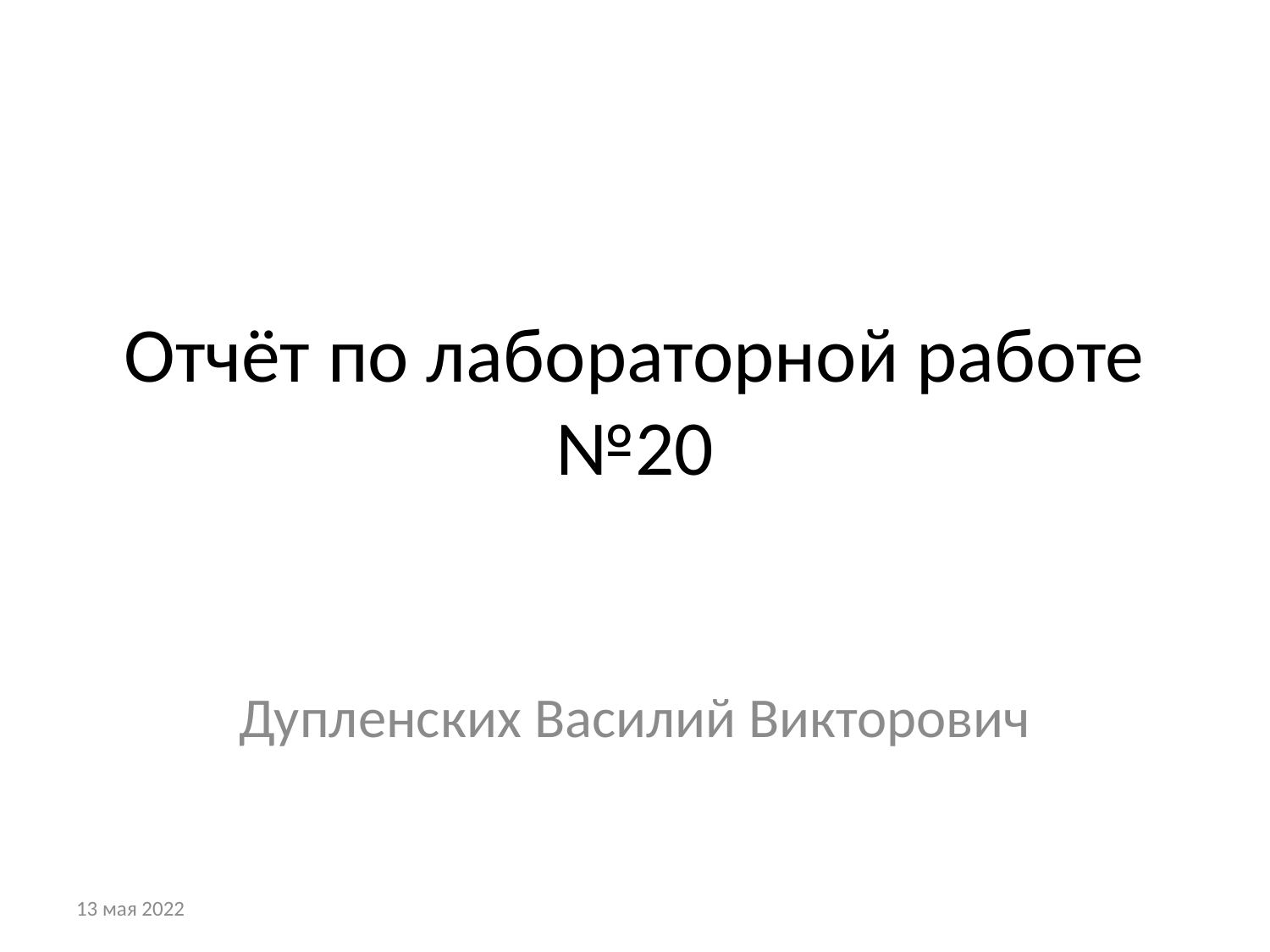

# Отчёт по лабораторной работе №20
Дупленских Василий Викторович
13 мая 2022